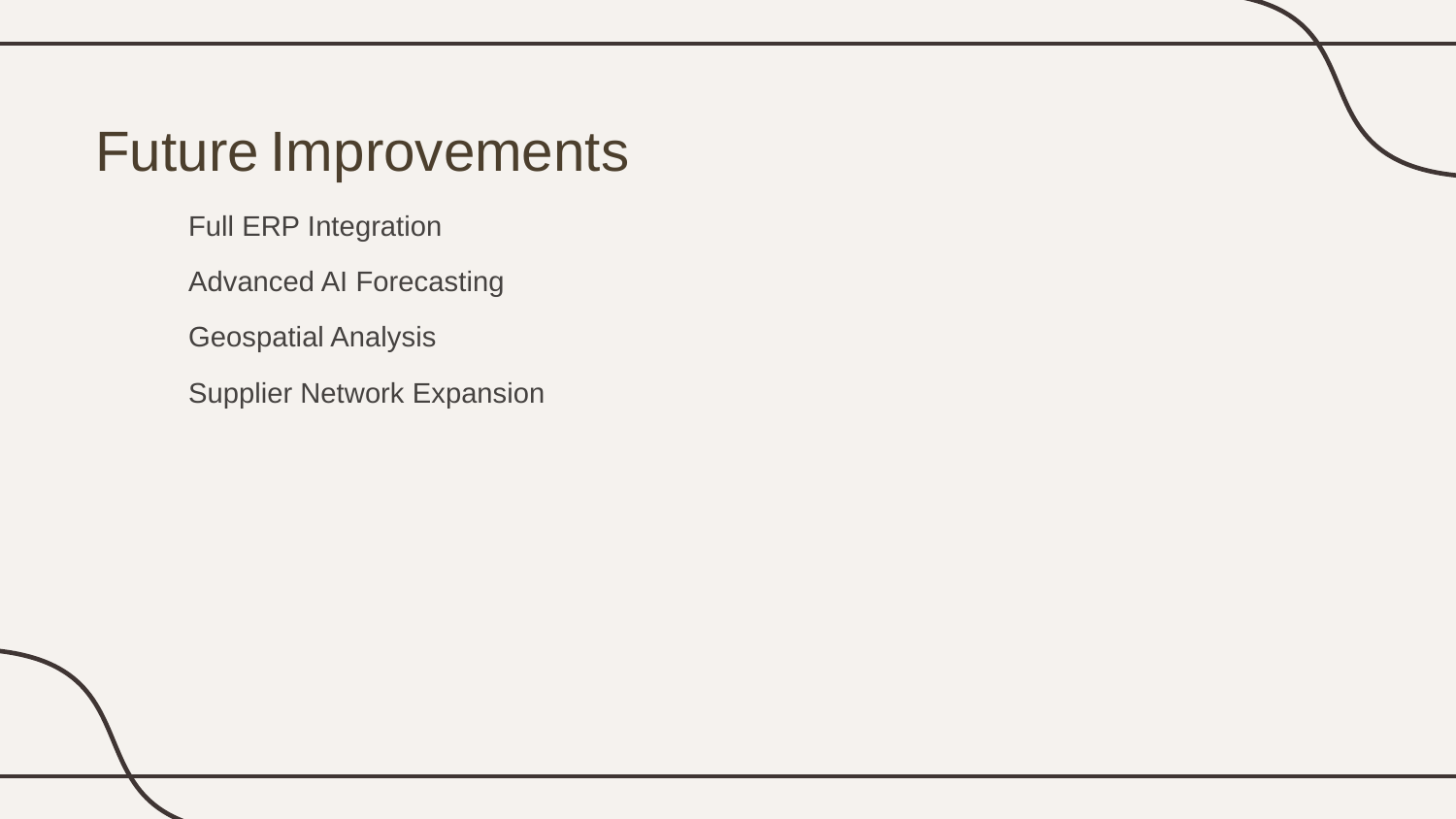

Future Improvements
Full ERP Integration
Advanced AI Forecasting
Geospatial Analysis
Supplier Network Expansion